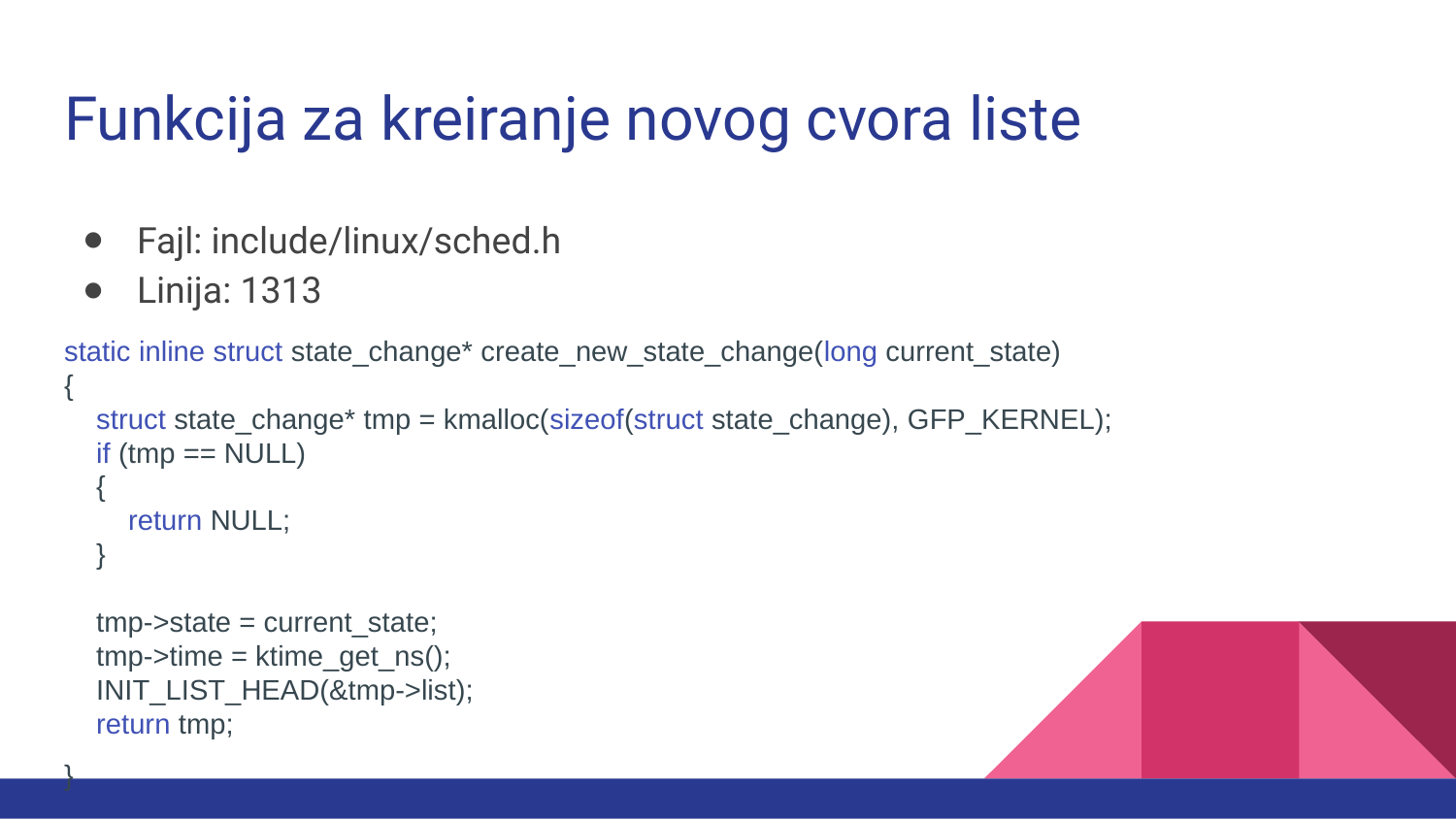

# Funkcija za kreiranje novog cvora liste
Fajl: include/linux/sched.h
Linija: 1313
static inline struct state_change* create_new_state_change(long current_state)
{
    struct state_change* tmp = kmalloc(sizeof(struct state_change), GFP_KERNEL);
    if (tmp == NULL)
    {
        return NULL;
    }

    tmp->state = current_state;
    tmp->time = ktime_get_ns();
    INIT_LIST_HEAD(&tmp->list);
    return tmp;
}